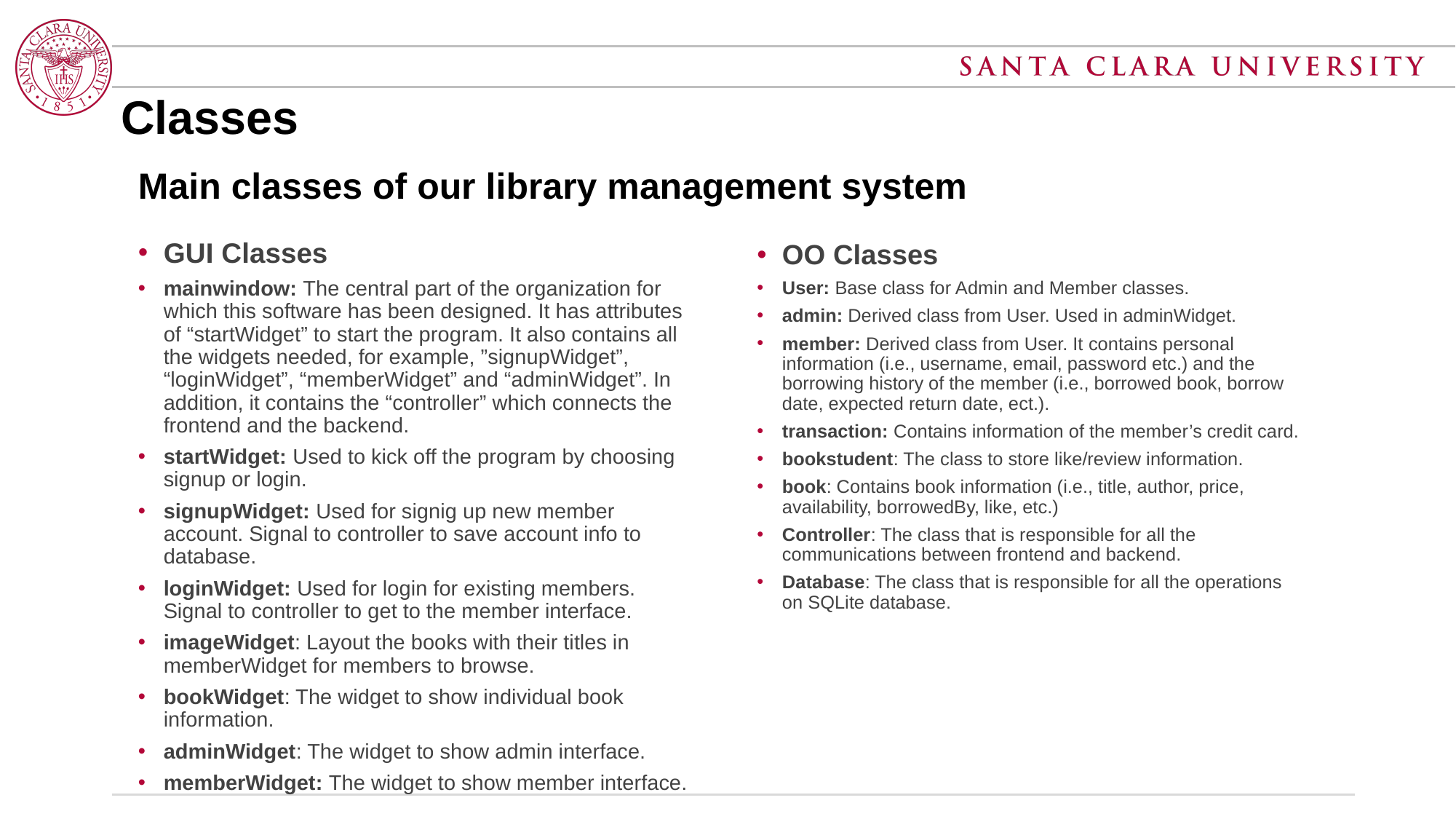

# Classes
Main classes of our library management system
GUI Classes
mainwindow: The central part of the organization for which this software has been designed. It has attributes of “startWidget” to start the program. It also contains all the widgets needed, for example, ”signupWidget”, “loginWidget”, “memberWidget” and “adminWidget”. In addition, it contains the “controller” which connects the frontend and the backend.
startWidget: Used to kick off the program by choosing signup or login.
signupWidget: Used for signig up new member account. Signal to controller to save account info to database.
loginWidget: Used for login for existing members. Signal to controller to get to the member interface.
imageWidget: Layout the books with their titles in memberWidget for members to browse.
bookWidget: The widget to show individual book information.
adminWidget: The widget to show admin interface.
memberWidget: The widget to show member interface.
OO Classes
User: Base class for Admin and Member classes.
admin: Derived class from User. Used in adminWidget.
member: Derived class from User. It contains personal information (i.e., username, email, password etc.) and the borrowing history of the member (i.e., borrowed book, borrow date, expected return date, ect.).
transaction: Contains information of the member’s credit card.
bookstudent: The class to store like/review information.
book: Contains book information (i.e., title, author, price, availability, borrowedBy, like, etc.)
Controller: The class that is responsible for all the communications between frontend and backend.
Database: The class that is responsible for all the operations on SQLite database.